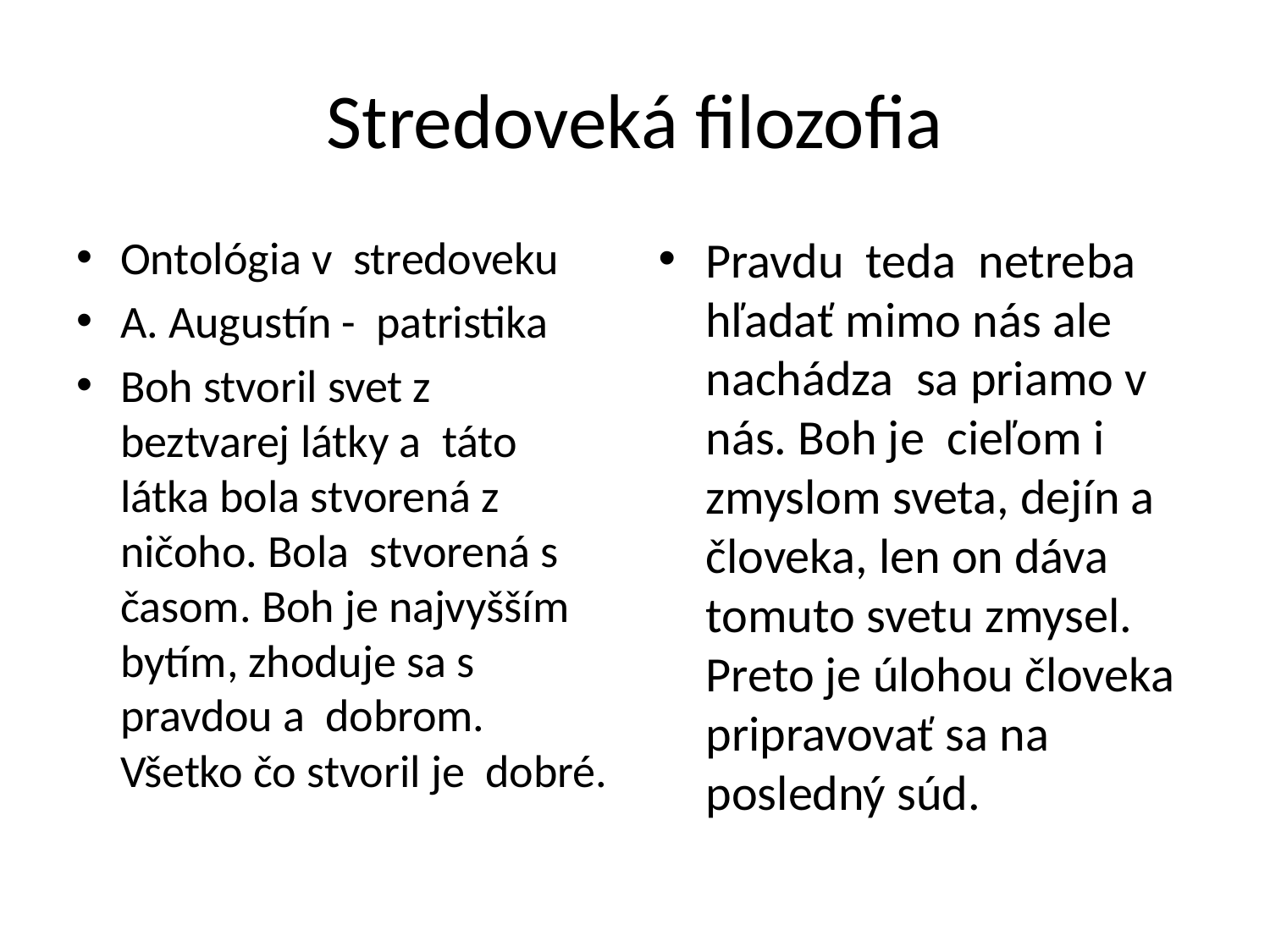

# Stredoveká filozofia
Ontológia v  stredoveku
A. Augustín -  patristika
Boh stvoril svet z beztvarej látky a  táto látka bola stvorená z  ničoho. Bola  stvorená s časom. Boh je najvyšším bytím, zhoduje sa s pravdou a  dobrom. Všetko čo stvoril je  dobré.
Pravdu  teda  netreba hľadať mimo nás ale nachádza  sa priamo v nás. Boh je  cieľom i zmyslom sveta, dejín a človeka, len on dáva  tomuto svetu zmysel. Preto je úlohou človeka pripravovať sa na posledný súd.